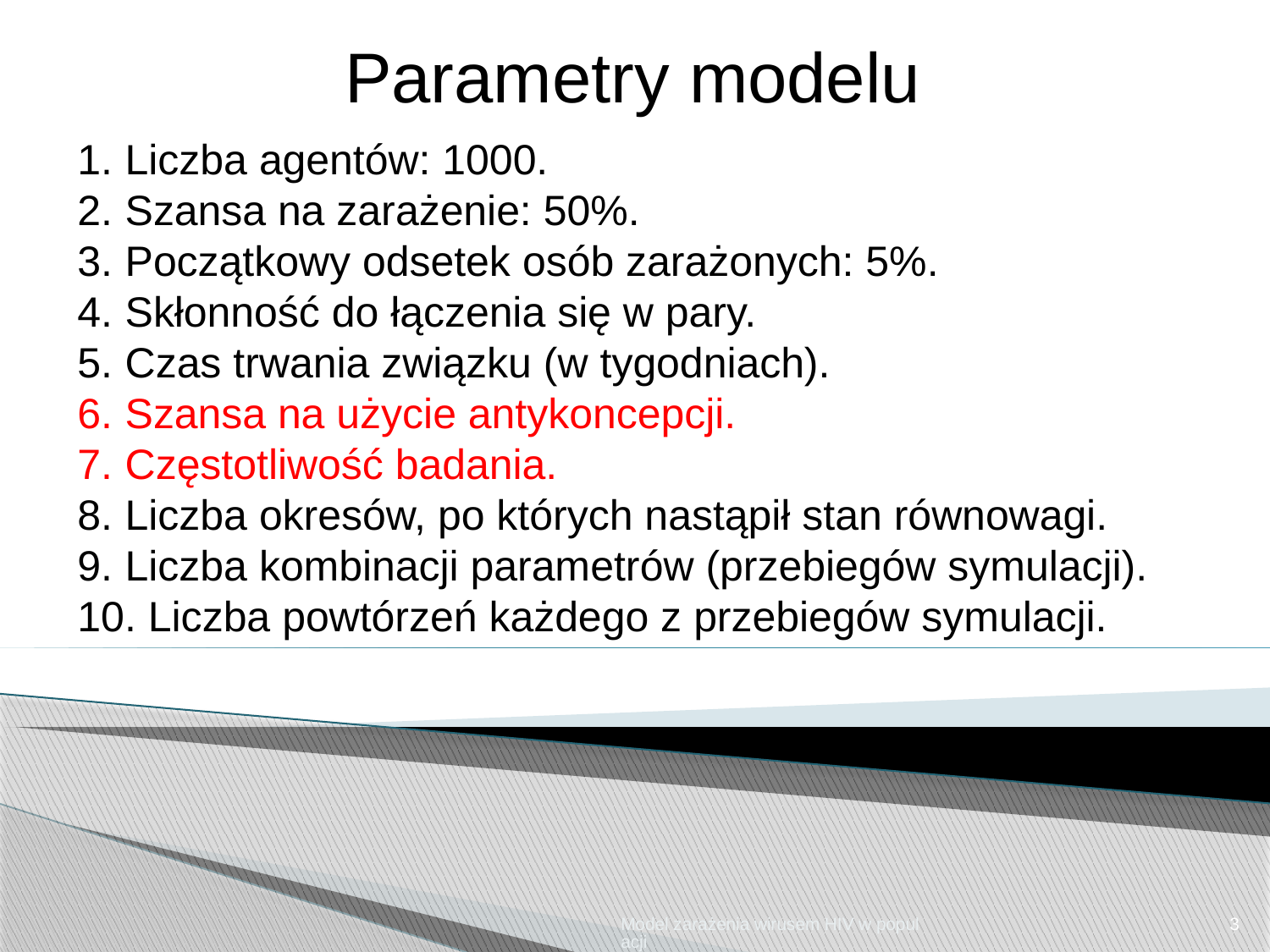

Parametry modelu
Liczba agentów: 1000.
Szansa na zarażenie: 50%.
Początkowy odsetek osób zarażonych: 5%.
Skłonność do łączenia się w pary.
Czas trwania związku (w tygodniach).
Szansa na użycie antykoncepcji.
Częstotliwość badania.
Liczba okresów, po których nastąpił stan równowagi.
Liczba kombinacji parametrów (przebiegów symulacji).
 Liczba powtórzeń każdego z przebiegów symulacji.
Model zarażenia wirusem HIV w populacji
3